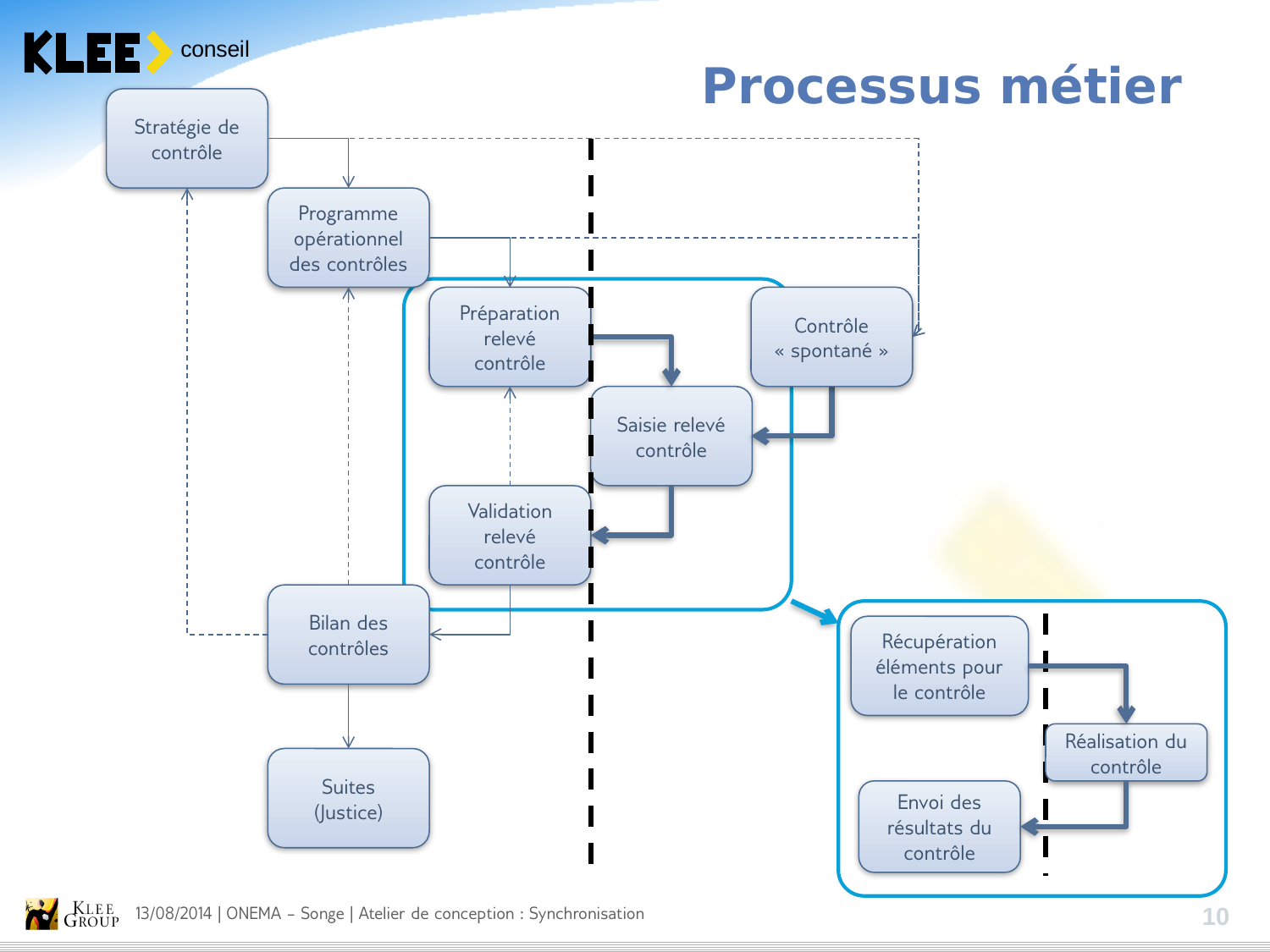

Processus métier
Stratégie de contrôle
Programme opérationnel des contrôles

Préparation relevé contrôle
Contrôle « spontané »
Saisie relevé contrôle
Validation relevé contrôle
Bilan des contrôles

Récupération éléments pour le contrôle
Réalisation du contrôle
Suites (Justice)
Envoi des résultats du contrôle